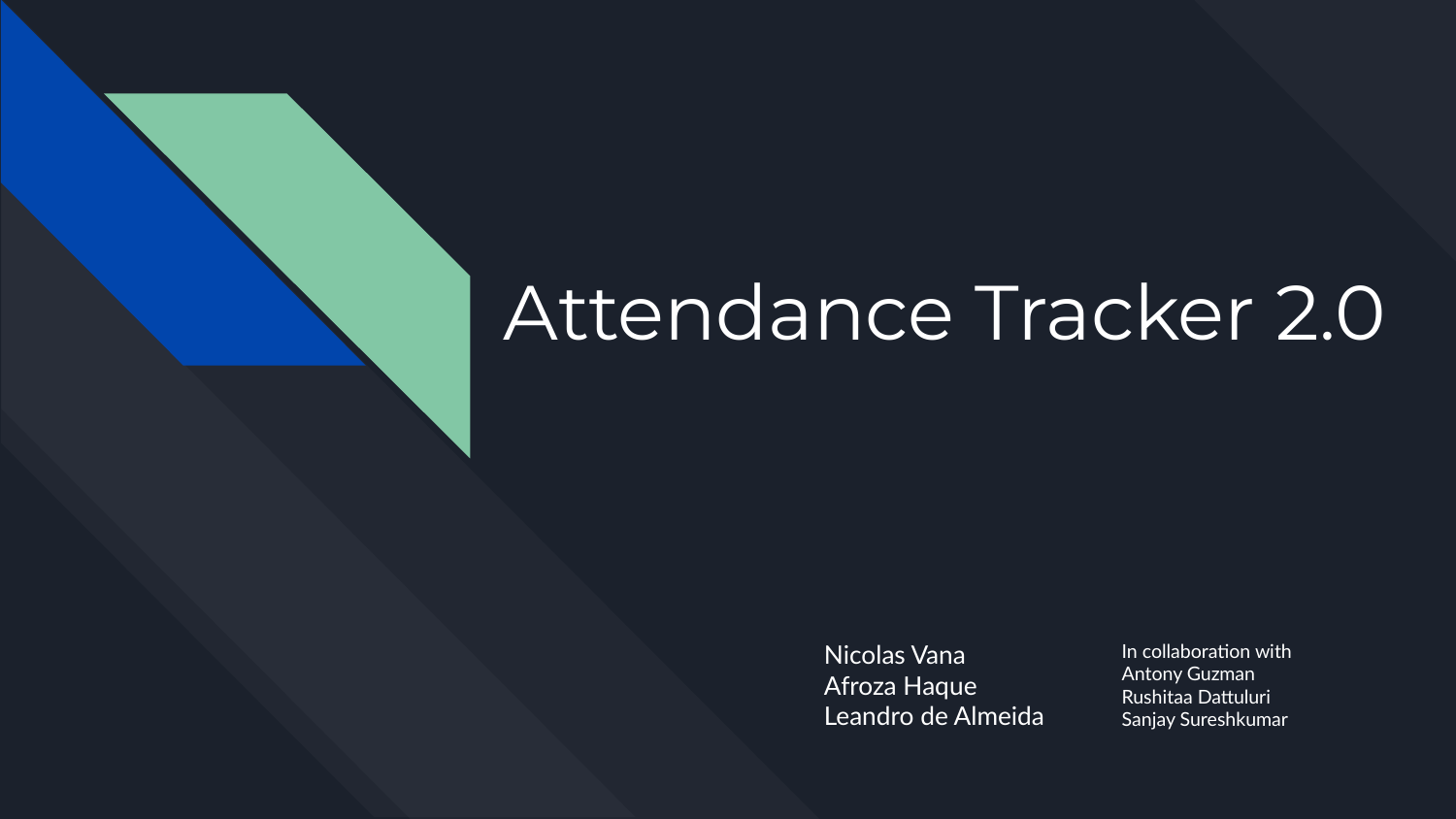

# Attendance Tracker 2.0
Nicolas Vana
Afroza Haque
Leandro de Almeida
In collaboration with
Antony Guzman
Rushitaa Dattuluri
Sanjay Sureshkumar